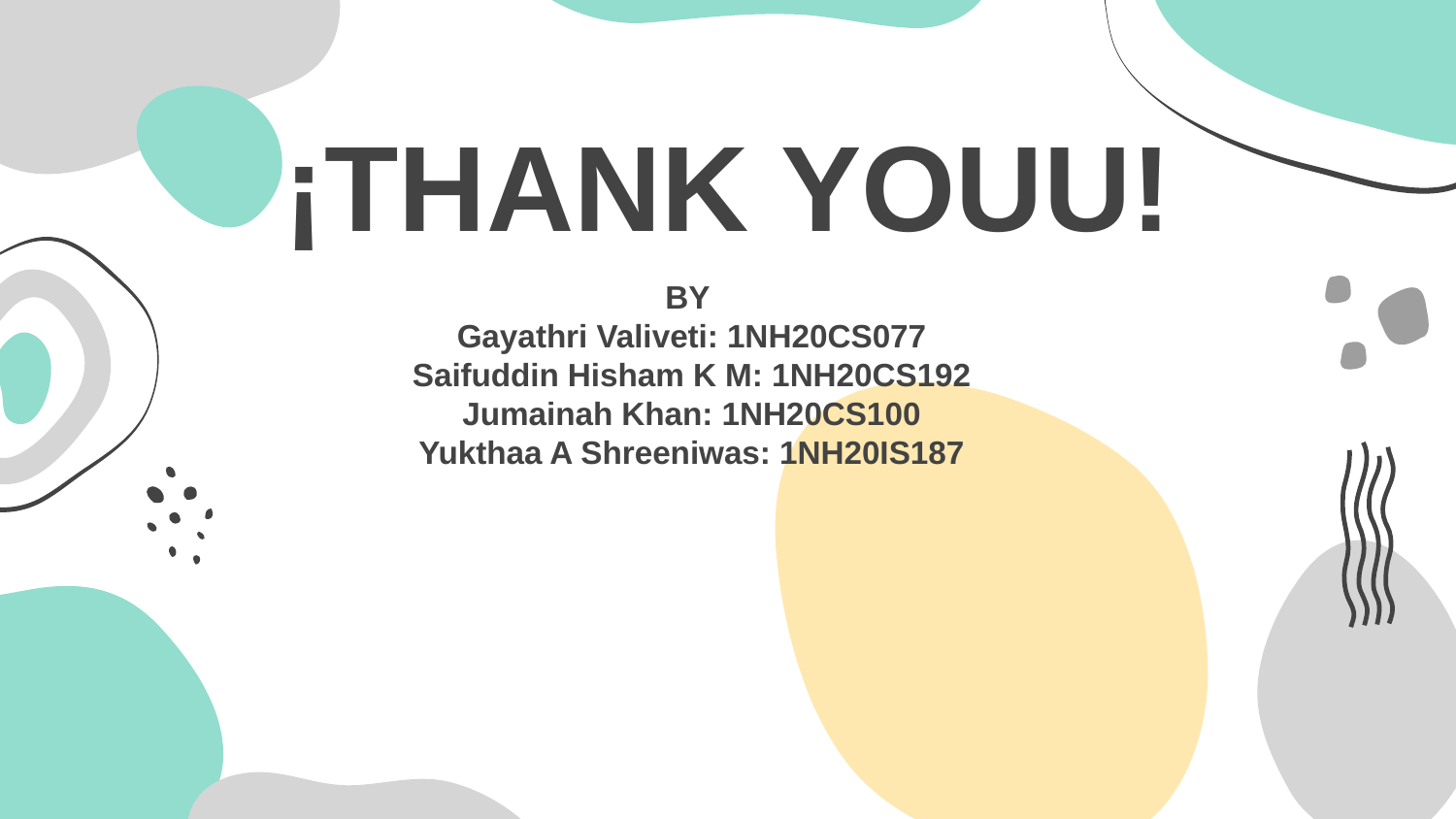

# ¡THANK YOUU!
BY
Gayathri Valiveti: 1NH20CS077
Saifuddin Hisham K M: 1NH20CS192
Jumainah Khan: 1NH20CS100
Yukthaa A Shreeniwas: 1NH20IS187